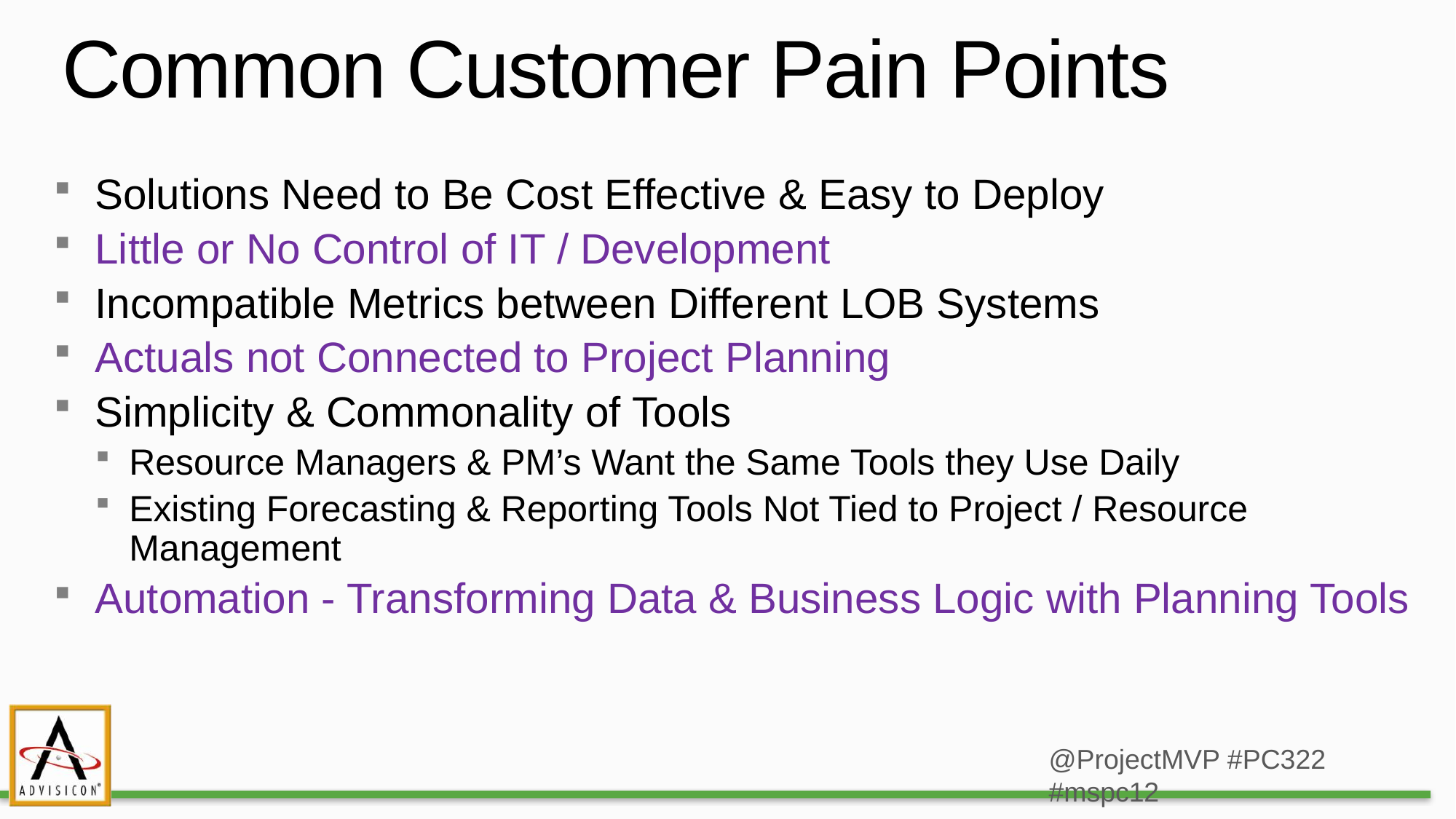

# Common Customer Pain Points
Solutions Need to Be Cost Effective & Easy to Deploy
Little or No Control of IT / Development
Incompatible Metrics between Different LOB Systems
Actuals not Connected to Project Planning
Simplicity & Commonality of Tools
Resource Managers & PM’s Want the Same Tools they Use Daily
Existing Forecasting & Reporting Tools Not Tied to Project / Resource Management
Automation - Transforming Data & Business Logic with Planning Tools

@ProjectMVP #PC322 #mspc12